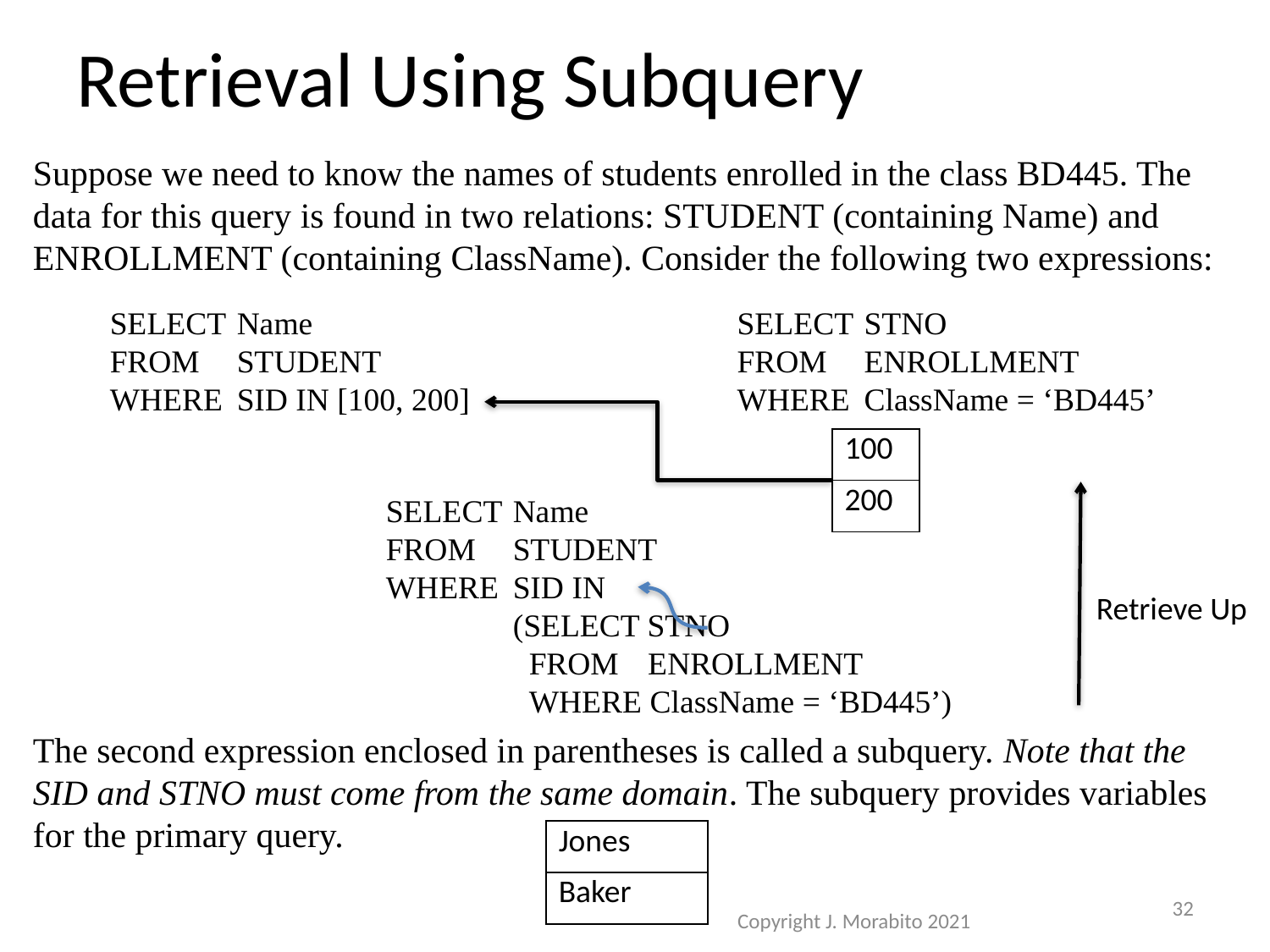

# Retrieval Using Subquery
Suppose we need to know the names of students enrolled in the class BD445. The data for this query is found in two relations: STUDENT (containing Name) and ENROLLMENT (containing ClassName). Consider the following two expressions:
SELECT	Name
FROM	STUDENT
WHERE	SID IN [100, 200]
SELECT	STNO
FROM	ENROLLMENT
WHERE	ClassName = ‘BD445’
| 100 |
| --- |
| 200 |
SELECT	Name
FROM	STUDENT
WHERE	SID IN
	(SELECT STNO
	  FROM	 ENROLLMENT
	  WHERE ClassName = ‘BD445’)
Retrieve Up
The second expression enclosed in parentheses is called a subquery. Note that the SID and STNO must come from the same domain. The subquery provides variables for the primary query.
| Jones |
| --- |
| Baker |
32
Copyright J. Morabito 2021